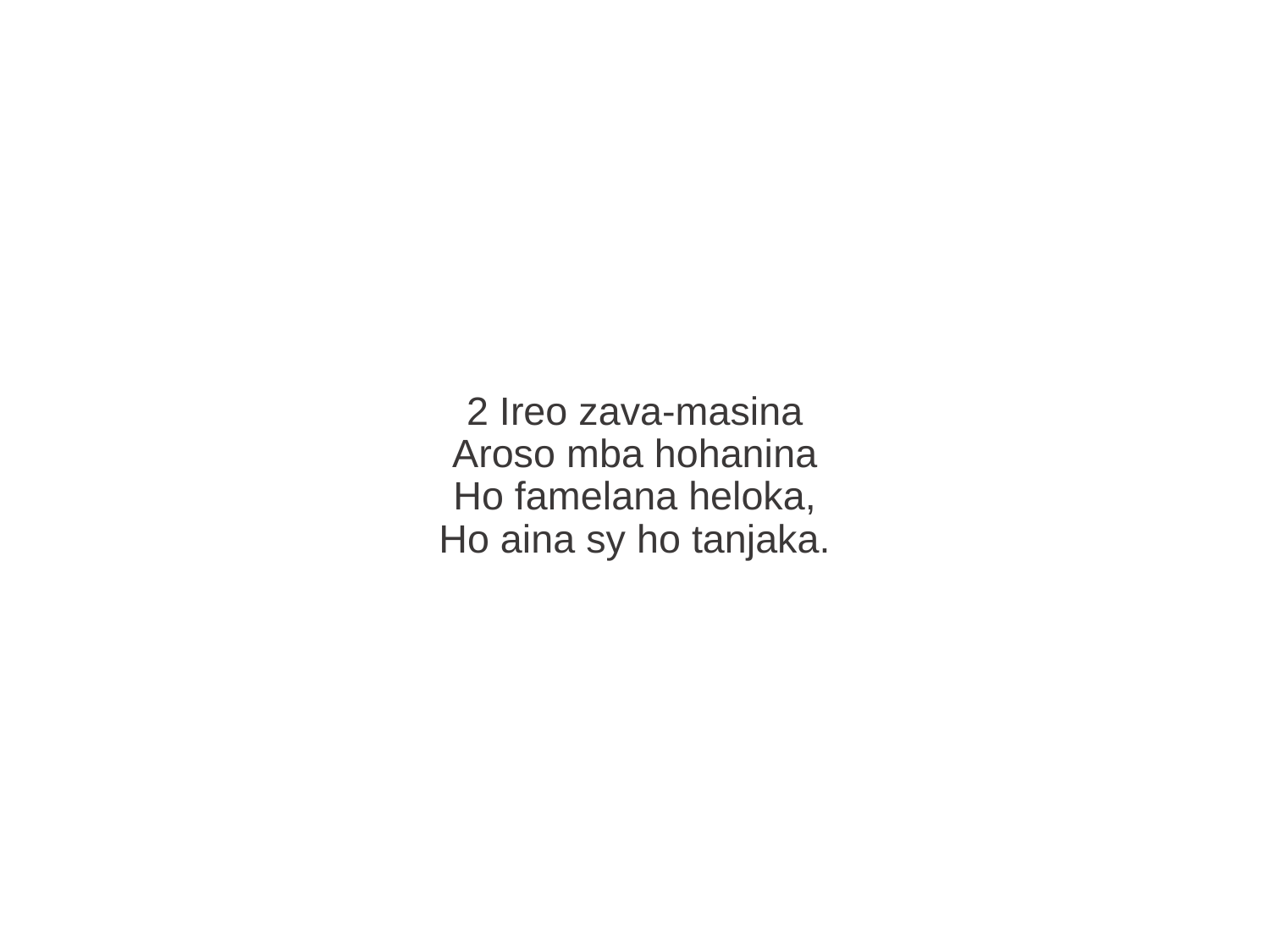

2 Ireo zava-masina
Aroso mba hohanina
Ho famelana heloka,
Ho aina sy ho tanjaka.